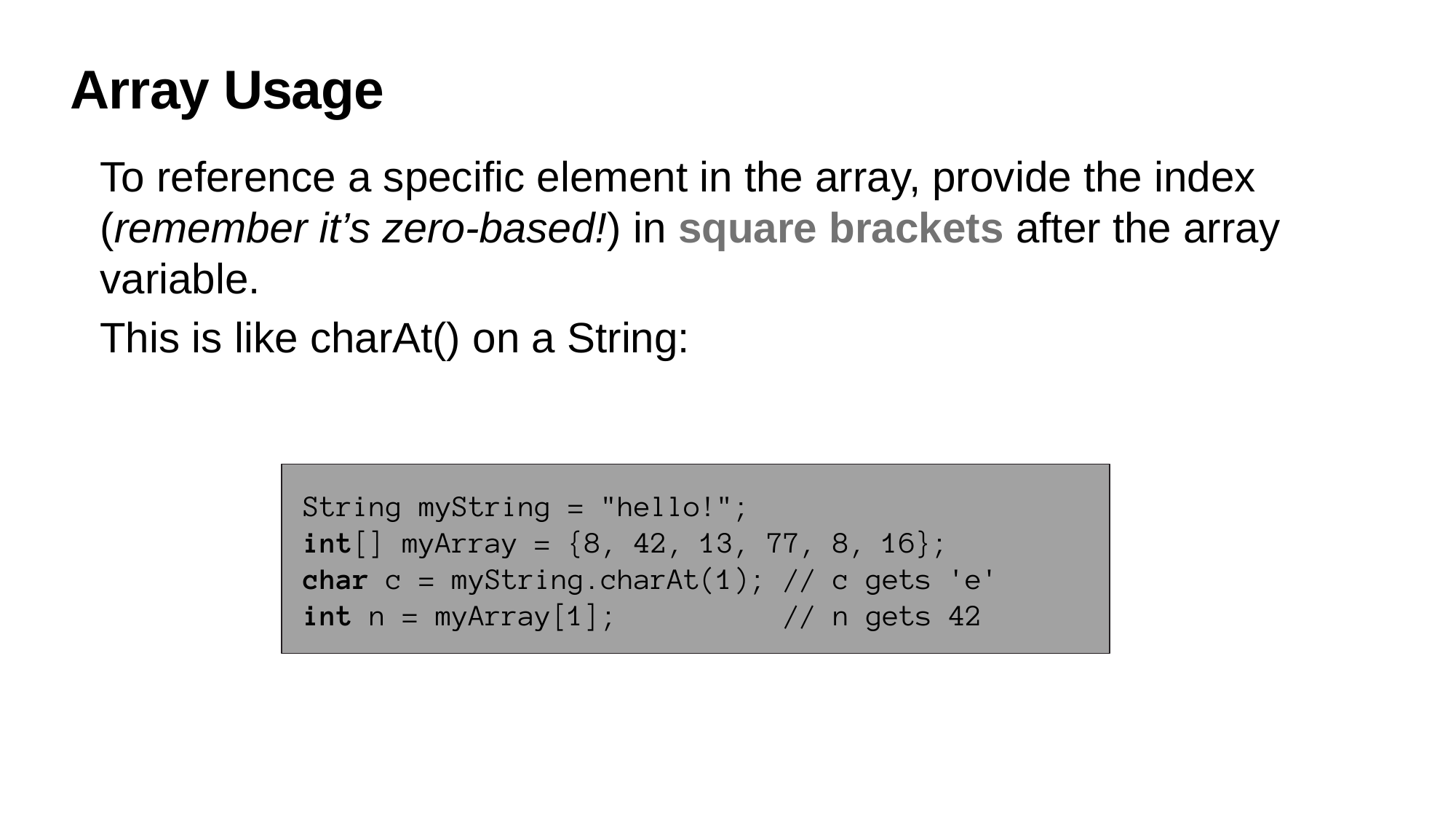

# Array Usage
To reference a specific element in the array, provide the index (remember it’s zero-based!) in square brackets after the array variable.
This is like charAt() on a String:

String myString = "hello!";
int[] myArray = {8, 42, 13, 77, 8, 16};
char c = myString.charAt(1); // c gets 'e'
int n = myArray[1];          // n gets 42